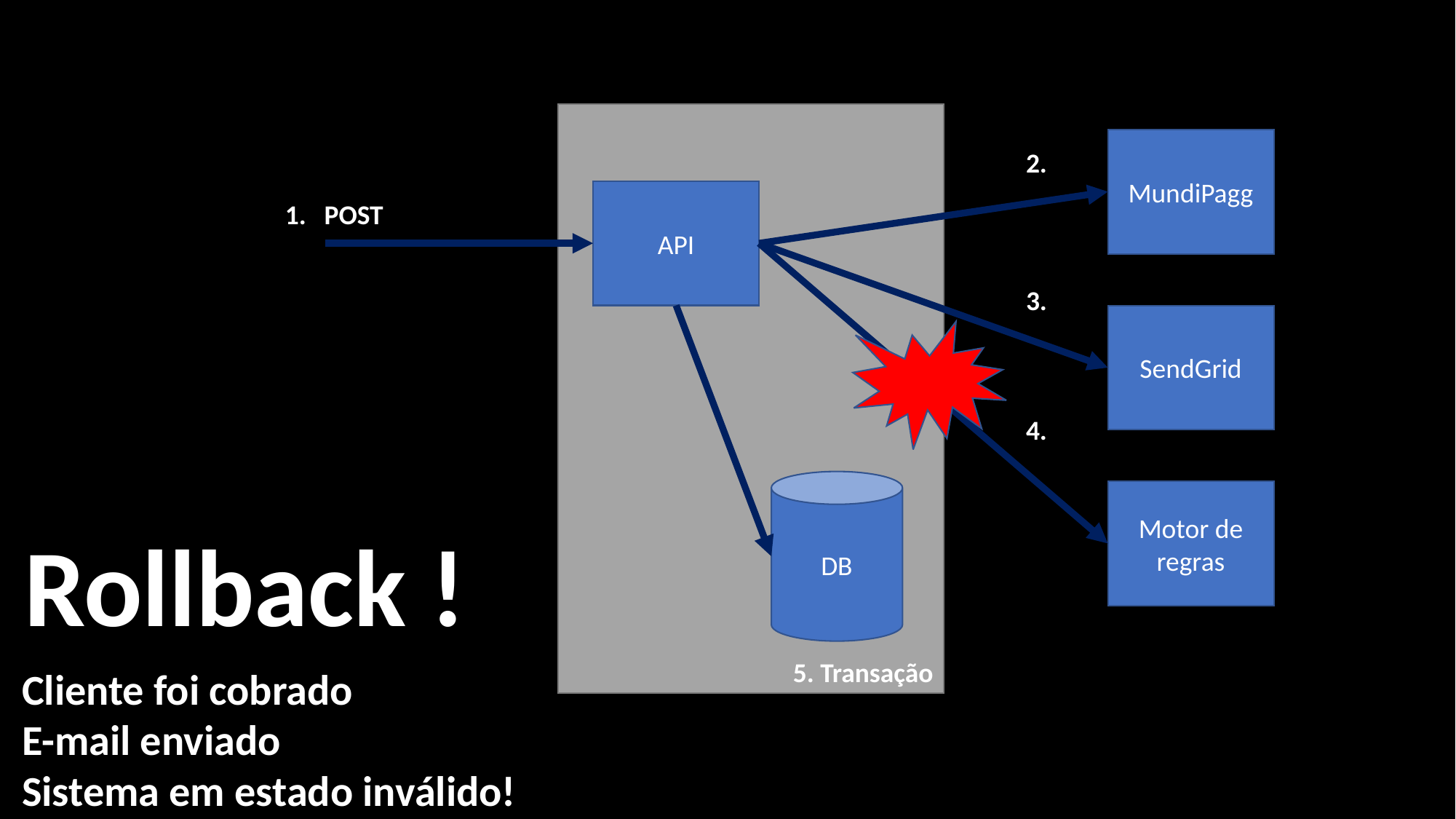

5. Transação
MundiPagg
2.
API
1.
POST
3.
SendGrid

4.
DB
Motor de regras
Rollback !
Cliente foi cobrado
E-mail enviado
Sistema em estado inválido!